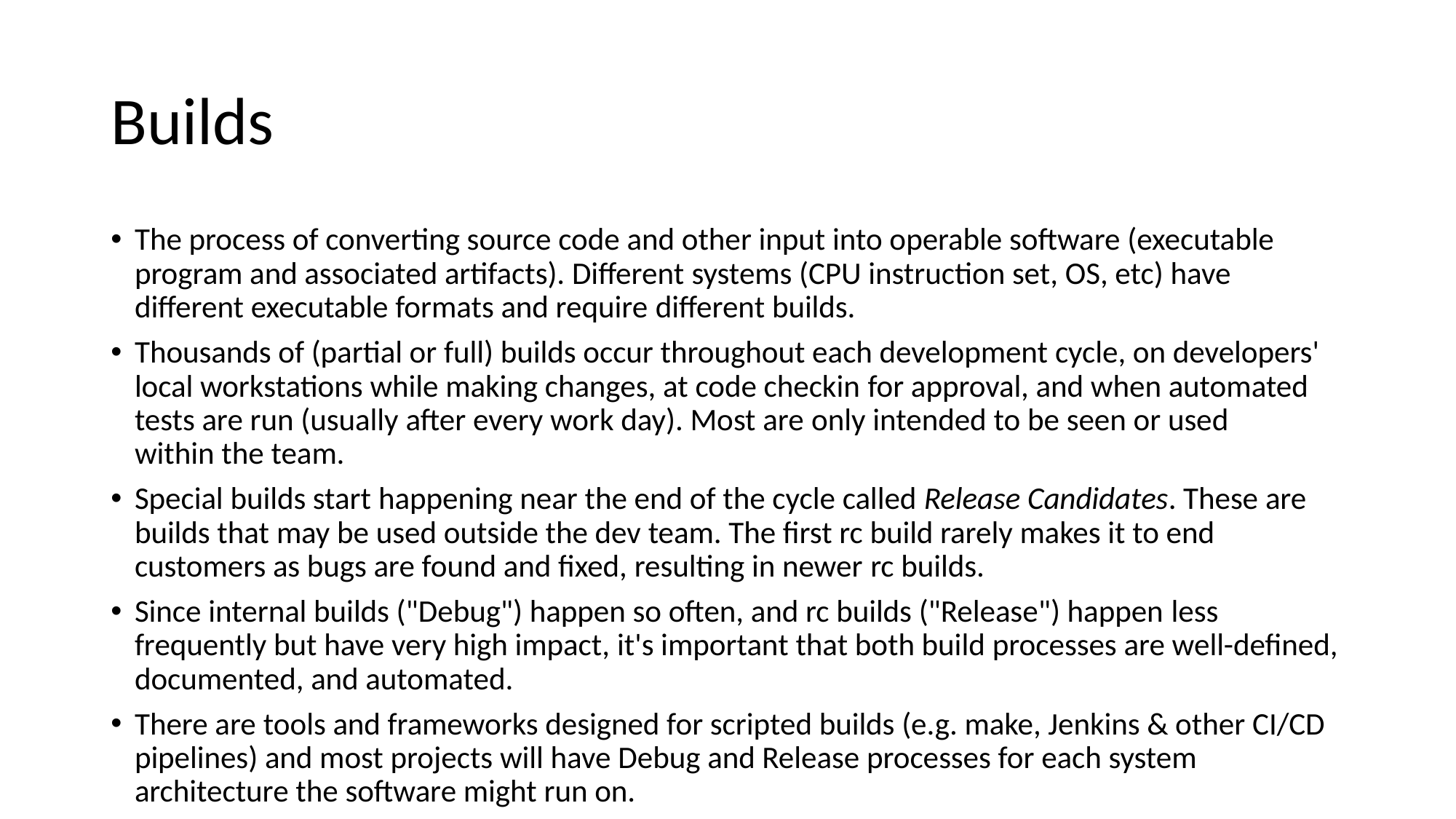

# Builds
The process of converting source code and other input into operable software (executable program and associated artifacts). Different systems (CPU instruction set, OS, etc) have different executable formats and require different builds.
Thousands of (partial or full) builds occur throughout each development cycle, on developers' local workstations while making changes, at code checkin for approval, and when automated tests are run (usually after every work day). Most are only intended to be seen or used within the team.
Special builds start happening near the end of the cycle called Release Candidates. These are builds that may be used outside the dev team. The first rc build rarely makes it to end customers as bugs are found and fixed, resulting in newer rc builds.
Since internal builds ("Debug") happen so often, and rc builds ("Release") happen less frequently but have very high impact, it's important that both build processes are well-defined, documented, and automated.
There are tools and frameworks designed for scripted builds (e.g. make, Jenkins & other CI/CD pipelines) and most projects will have Debug and Release processes for each system architecture the software might run on.